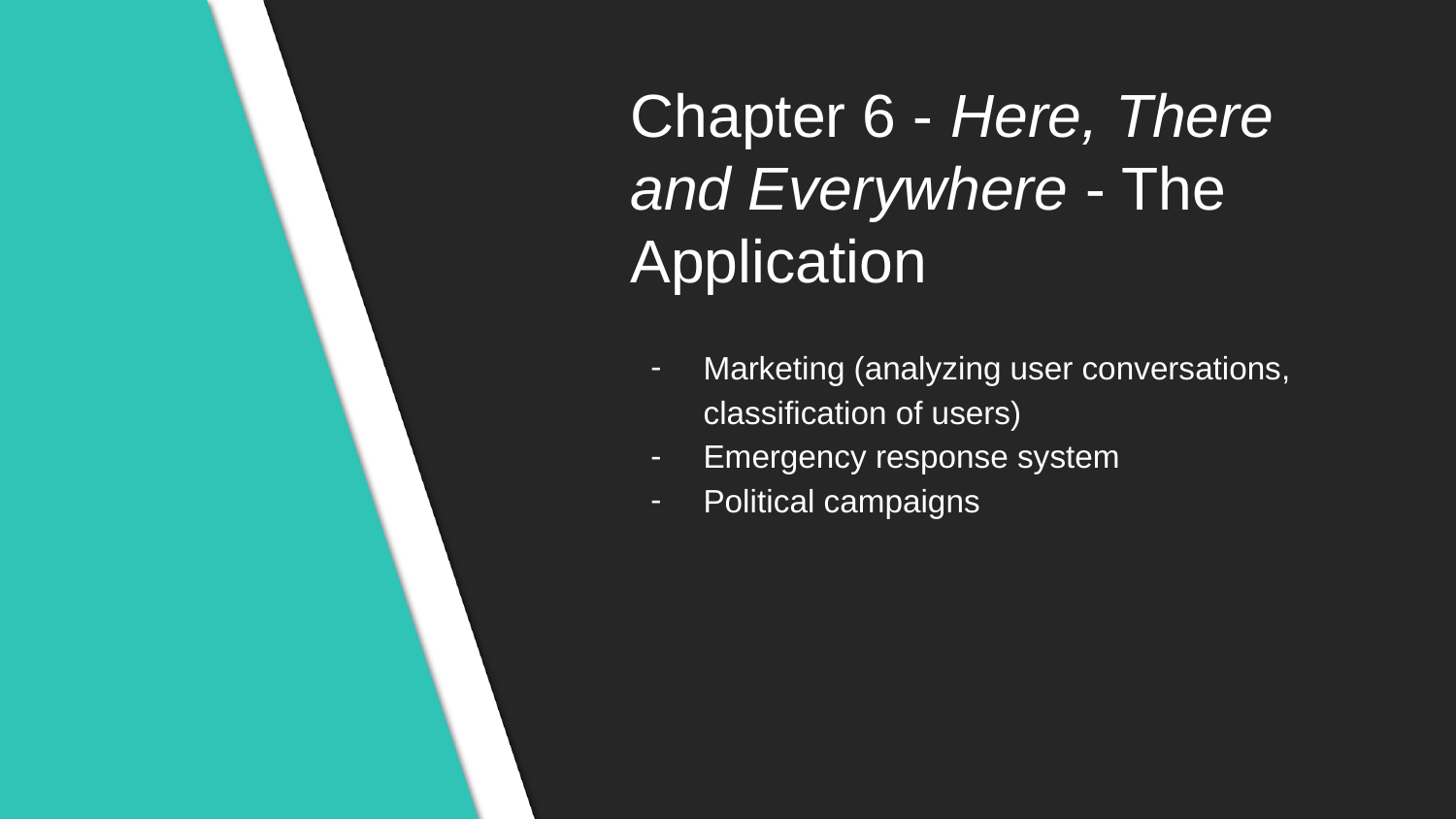

# Chapter 6 - Here, There and Everywhere - The Application
Marketing (analyzing user conversations, classification of users)
Emergency response system
Political campaigns